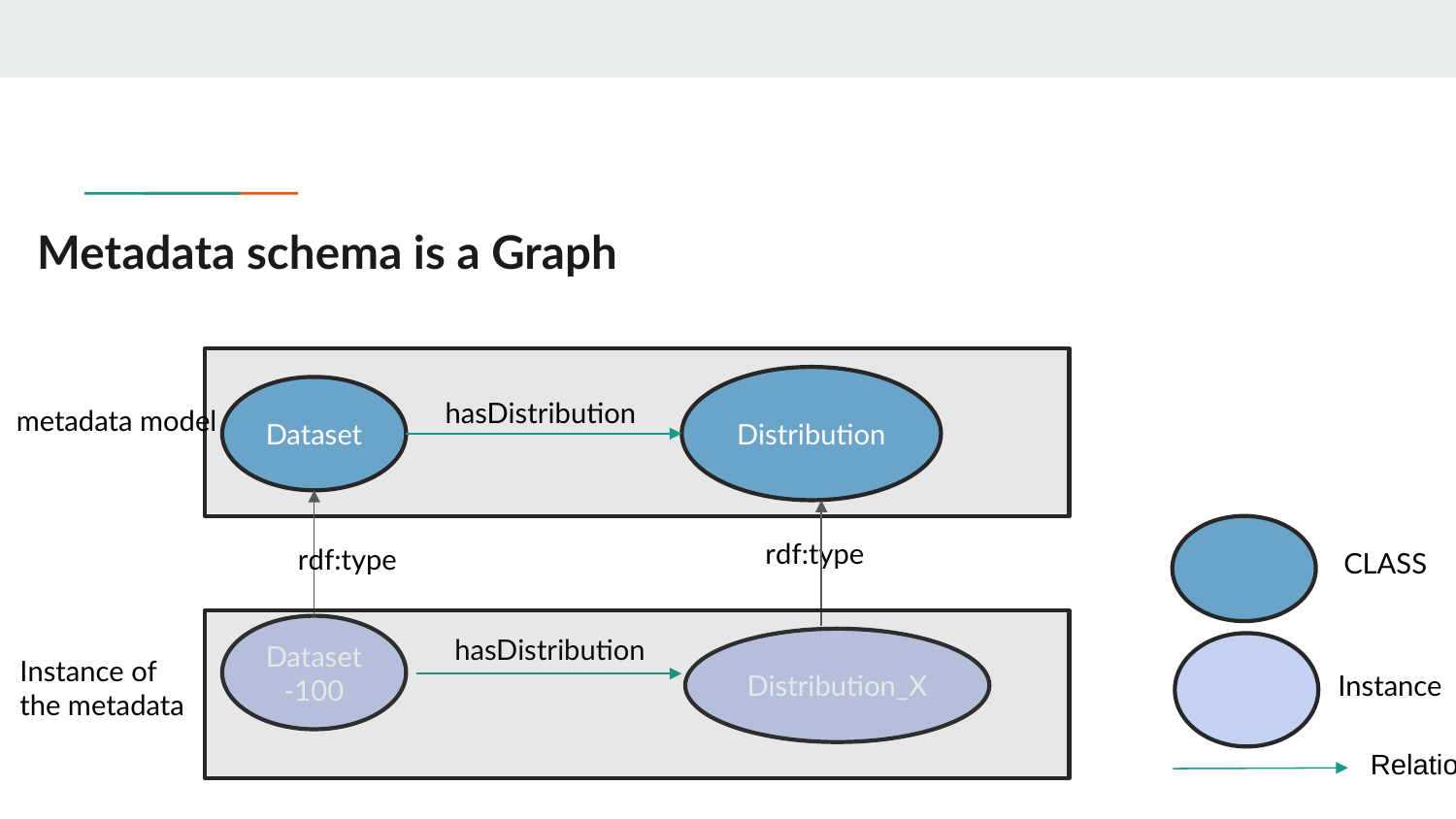

# Metadata schema is a Graph

Distribution
Dataset
hasDistribution
metadata model

rdf:type
rdf:type
CLASS

Dataset-100
hasDistribution
Distribution_X

Instance of
the metadata
Instance
Relations